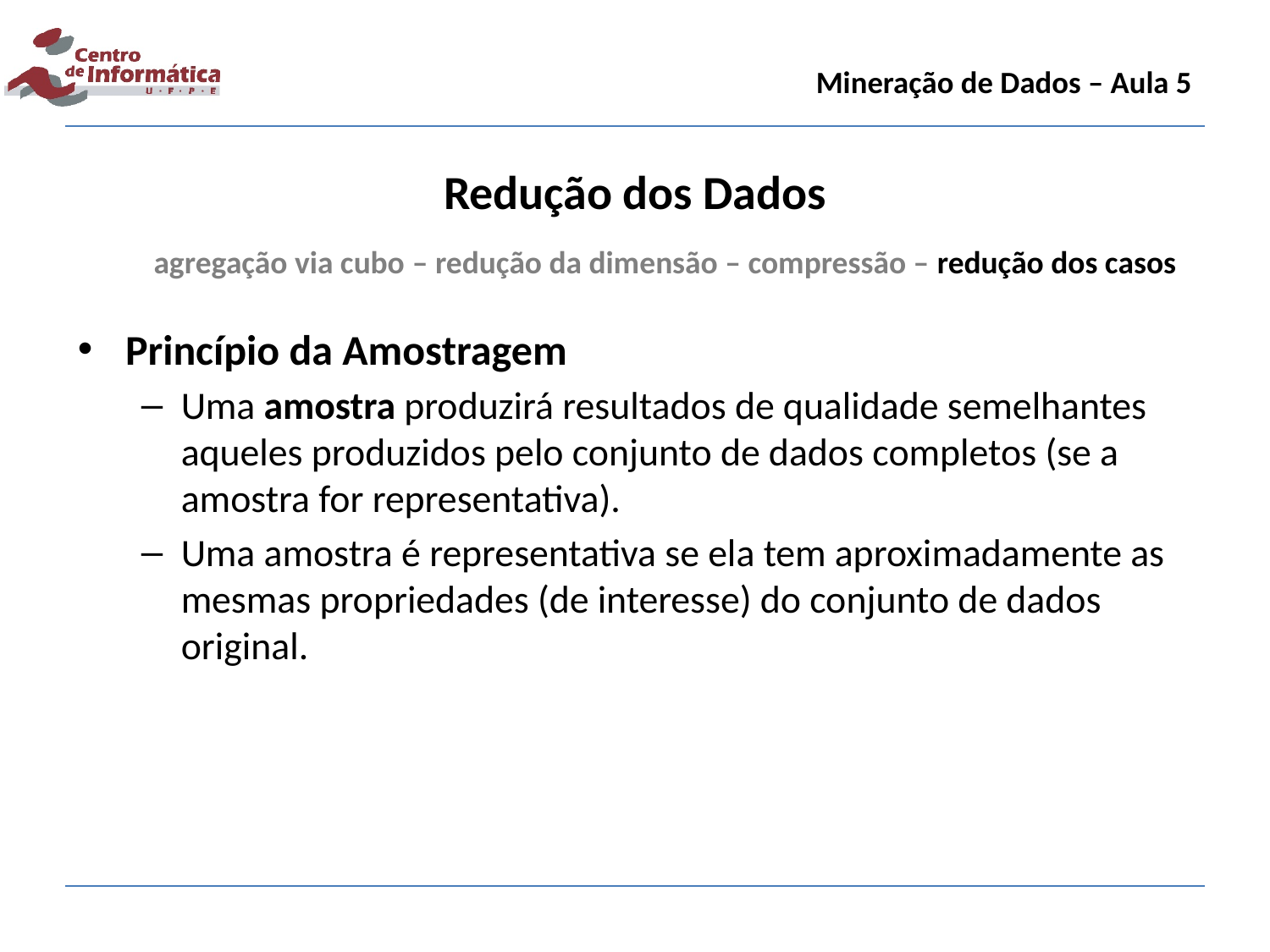

Mineração de Dados – Aula 5

Redução dos Dados
agregação via cubo – redução da dimensão – compressão – redução dos casos
Princípio da Amostragem
Uma amostra produzirá resultados de qualidade semelhantes aqueles produzidos pelo conjunto de dados completos (se a amostra for representativa).
Uma amostra é representativa se ela tem aproximadamente as mesmas propriedades (de interesse) do conjunto de dados original.